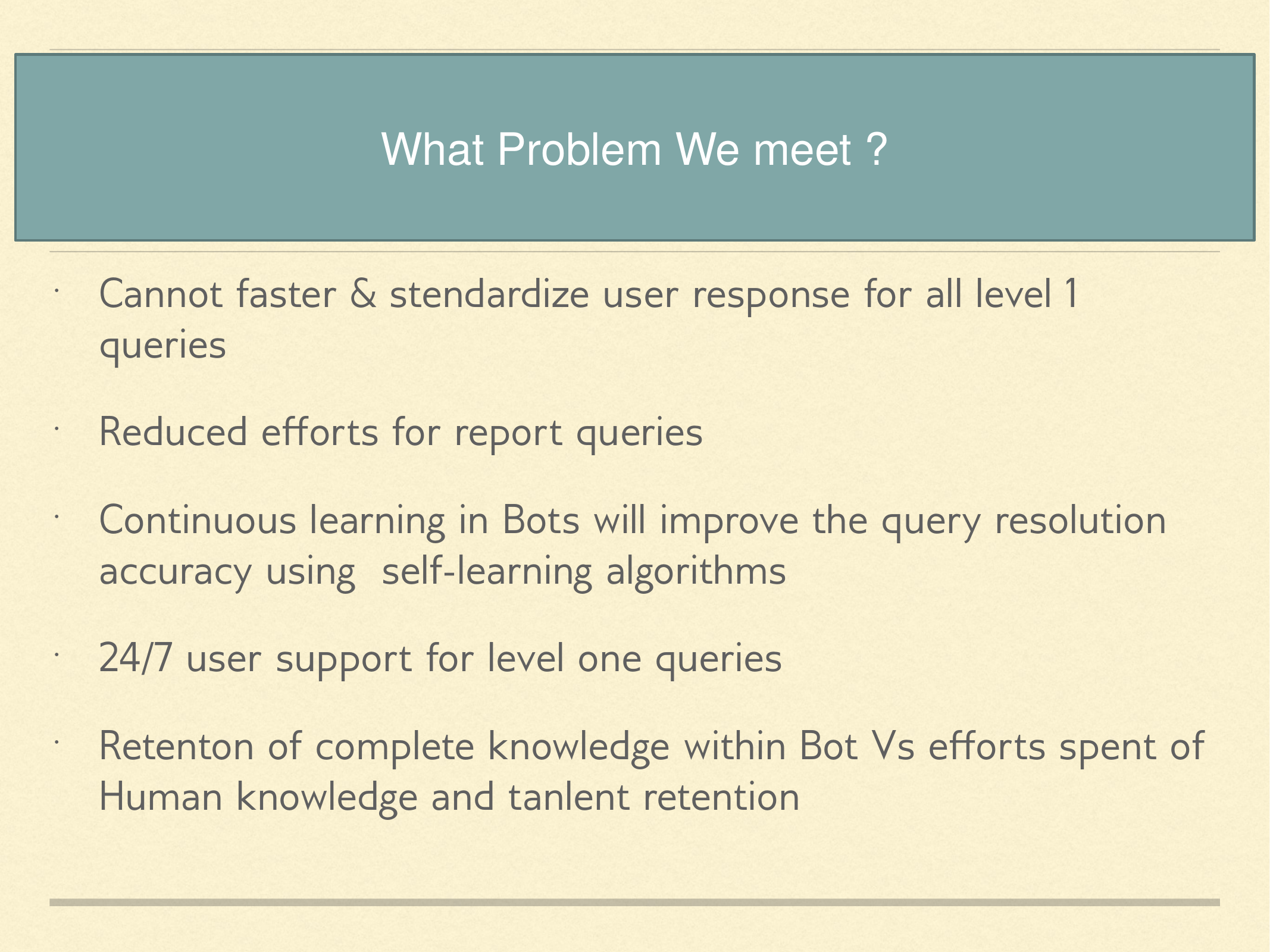

# What Problem We meet ?
Cannot faster & stendardize user response for all level 1 queries
Reduced efforts for report queries
Continuous learning in Bots will improve the query resolution accuracy using  self-learning algorithms
24/7 user support for level one queries
Retenton of complete knowledge within Bot Vs efforts spent of Human knowledge and tanlent retention